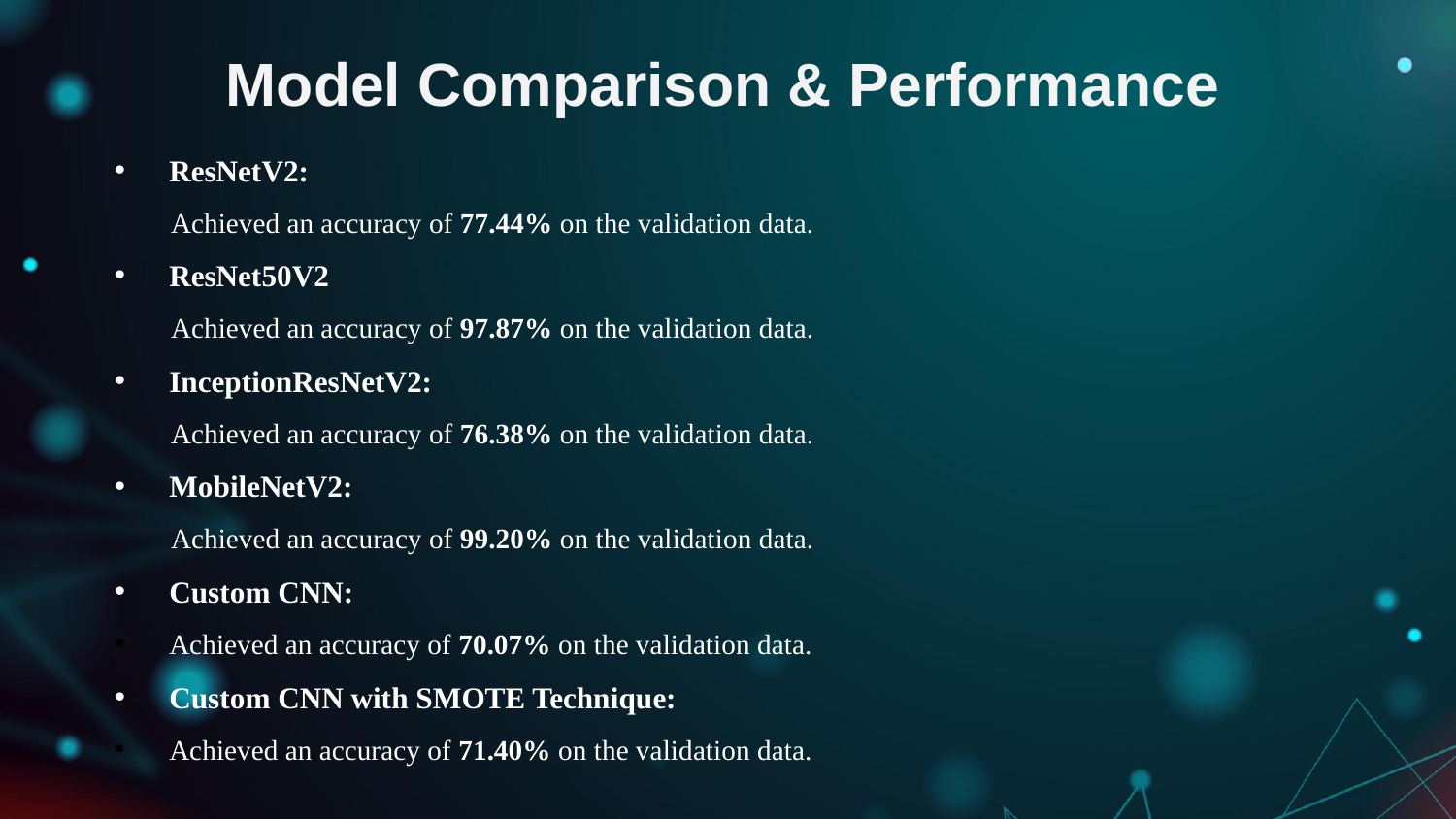

# Model Comparison & Performance
ResNetV2:
        Achieved an accuracy of 77.44% on the validation data.
ResNet50V2
        Achieved an accuracy of 97.87% on the validation data.
InceptionResNetV2:
        Achieved an accuracy of 76.38% on the validation data.
MobileNetV2:
        Achieved an accuracy of 99.20% on the validation data.
Custom CNN:
Achieved an accuracy of 70.07% on the validation data.
Custom CNN with SMOTE Technique:
Achieved an accuracy of 71.40% on the validation data.